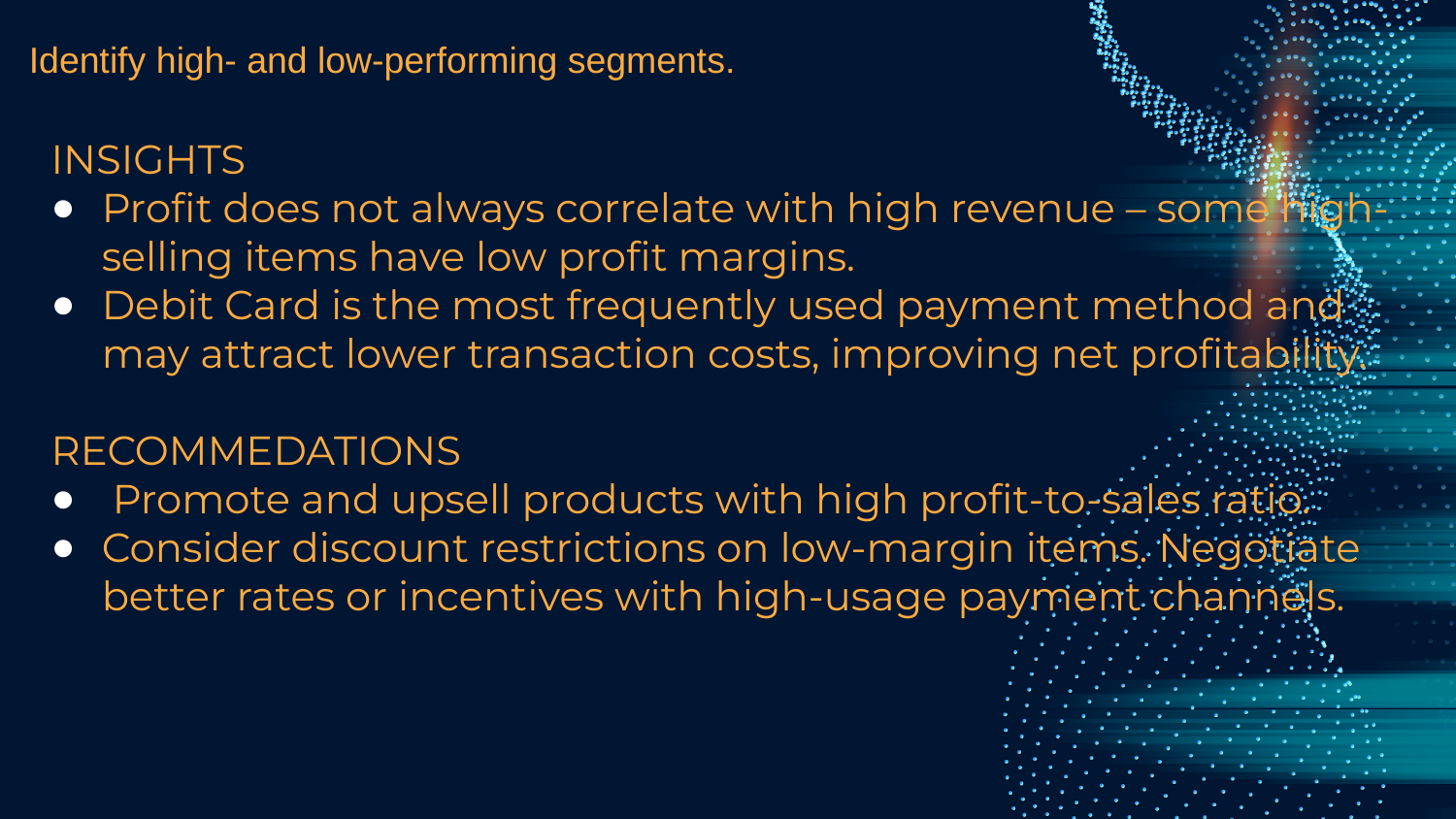

# Identify high- and low-performing segments.
INSIGHTS
Profit does not always correlate with high revenue – some high-selling items have low profit margins.
Debit Card is the most frequently used payment method and may attract lower transaction costs, improving net profitability.

RECOMMEDATIONS
 Promote and upsell products with high profit-to-sales ratio.
Consider discount restrictions on low-margin items. Negotiate better rates or incentives with high-usage payment channels.